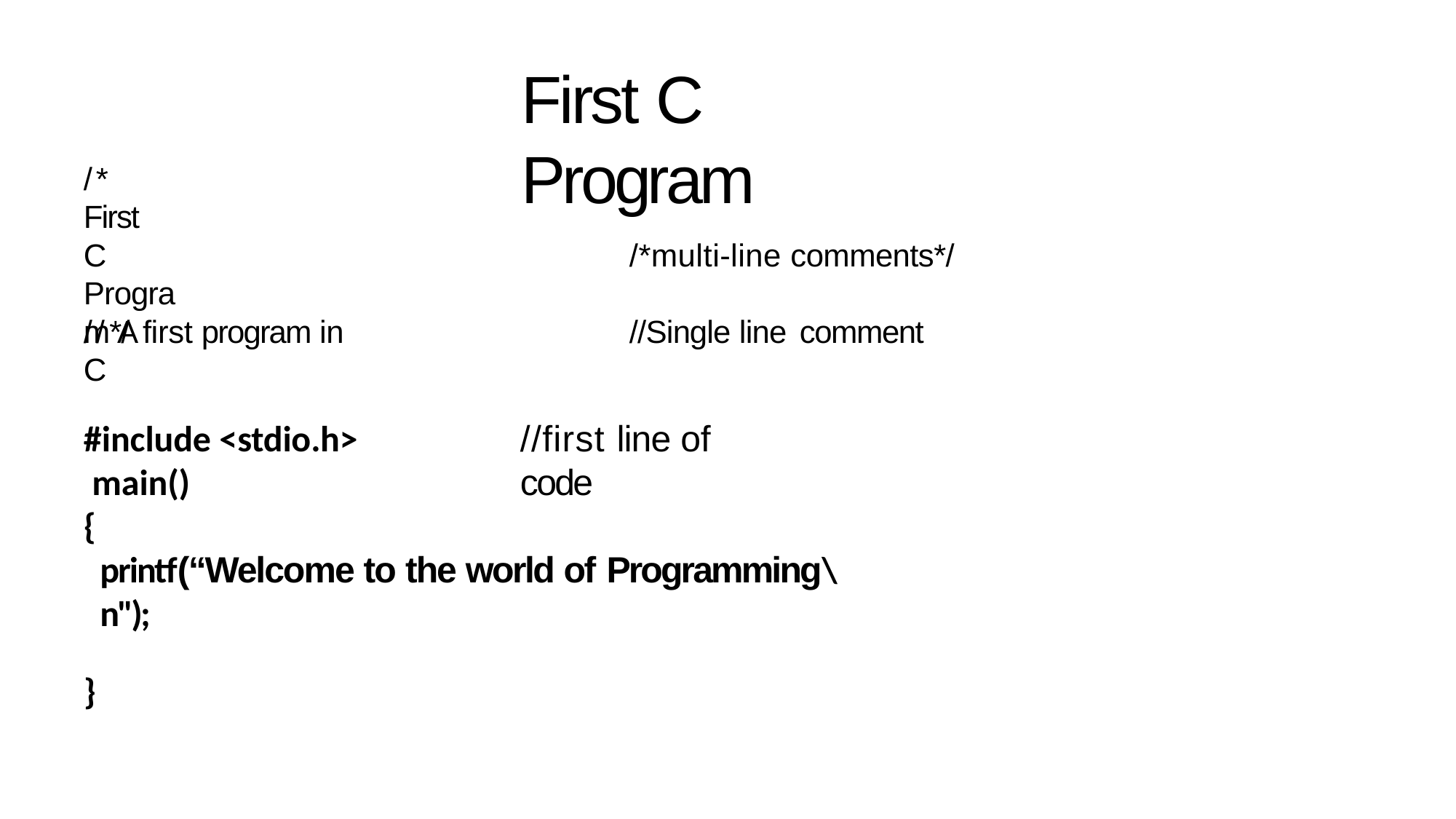

# First C Program
/* First  C
Program*/
/*multi-line comments*/
// A first program in C
//Single line comment
#include <stdio.h>  main()
{
//first line of code
printf(“Welcome to the world of Programming\n");

}